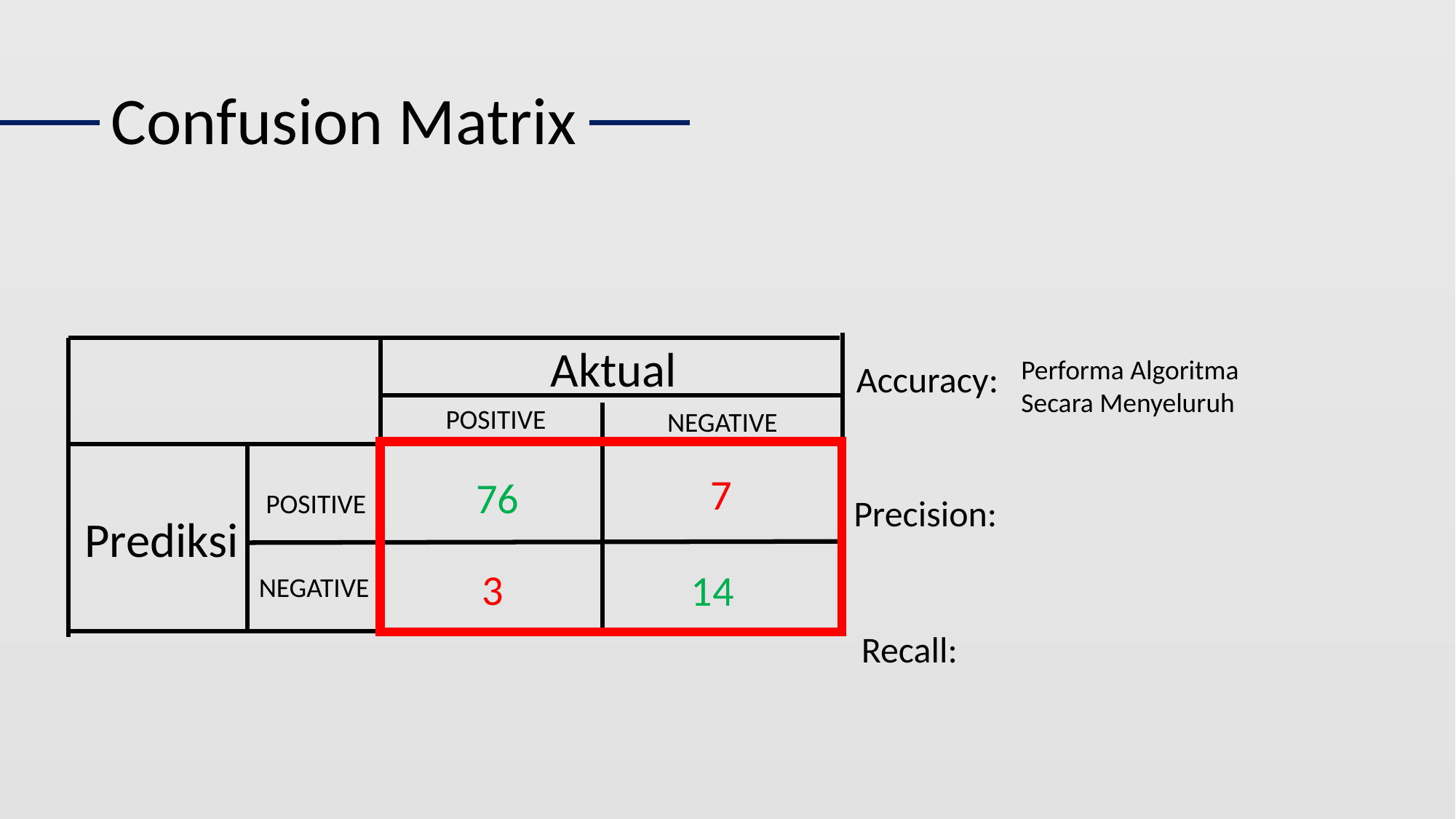

# Confusion Matrix
Aktual
Performa Algoritma
Secara Menyeluruh
Accuracy:
POSITIVE
NEGATIVE

7
76
POSITIVE
Precision:
Prediksi
3
14
NEGATIVE
Recall: